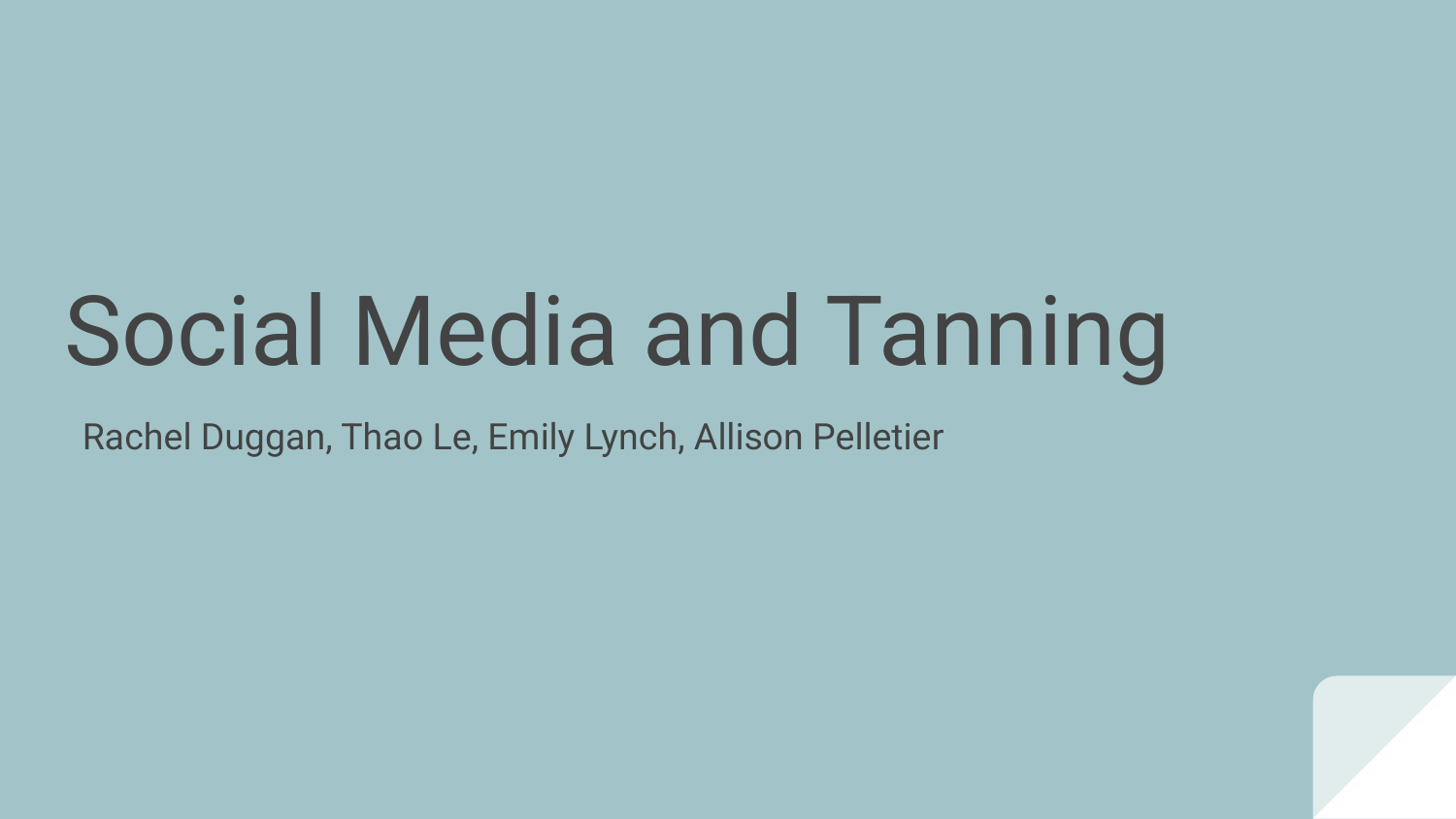

# Social Media and Tanning
Rachel Duggan, Thao Le, Emily Lynch, Allison Pelletier